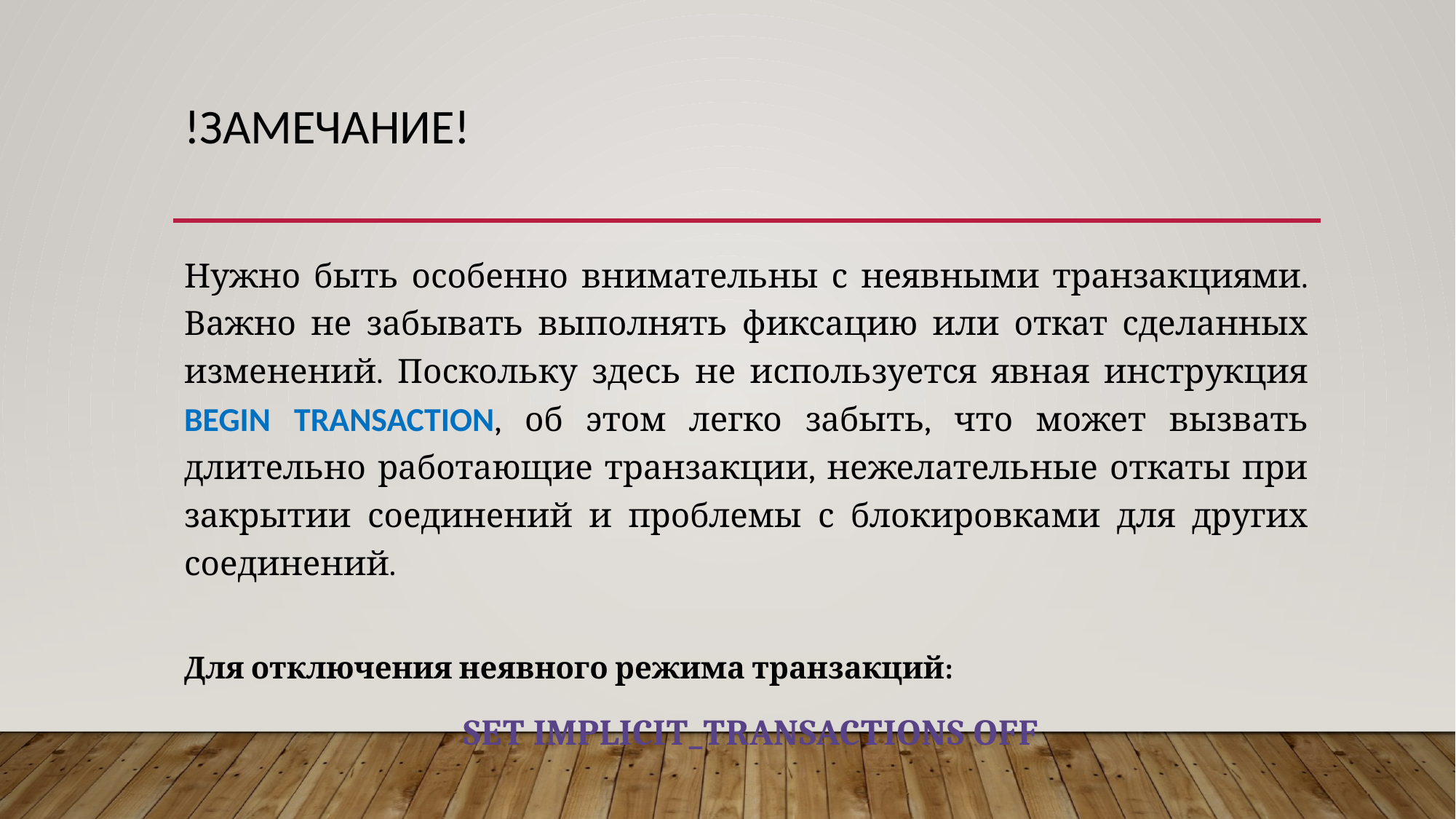

# !Замечание!
Нужно быть особенно внимательны с неявными транзакциями. Важно не забывать выполнять фиксацию или откат сделанных изменений. Поскольку здесь не используется явная инструкция BEGIN TRANSACTION, об этом легко забыть, что может вызвать длительно работающие транзакции, нежелательные откаты при закрытии соединений и проблемы с блокировками для других соединений.
Для отключения неявного режима транзакций:
 SET IMPLICIT_TRANSACTIONS OFF